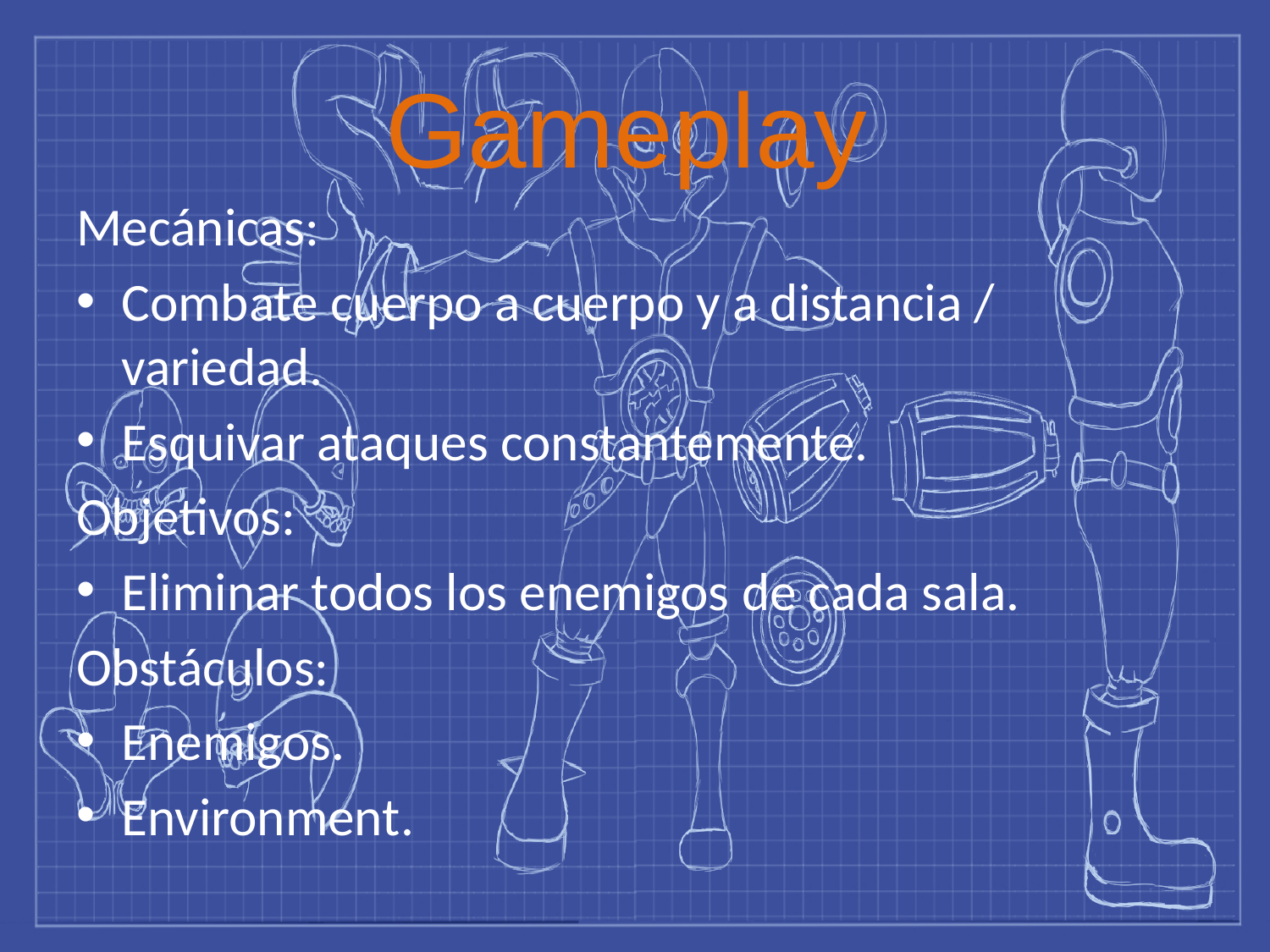

# Gameplay
Mecánicas:
Combate cuerpo a cuerpo y a distancia / variedad.
Esquivar ataques constantemente.
Objetivos:
Eliminar todos los enemigos de cada sala.
Obstáculos:
Enemigos.
Environment.